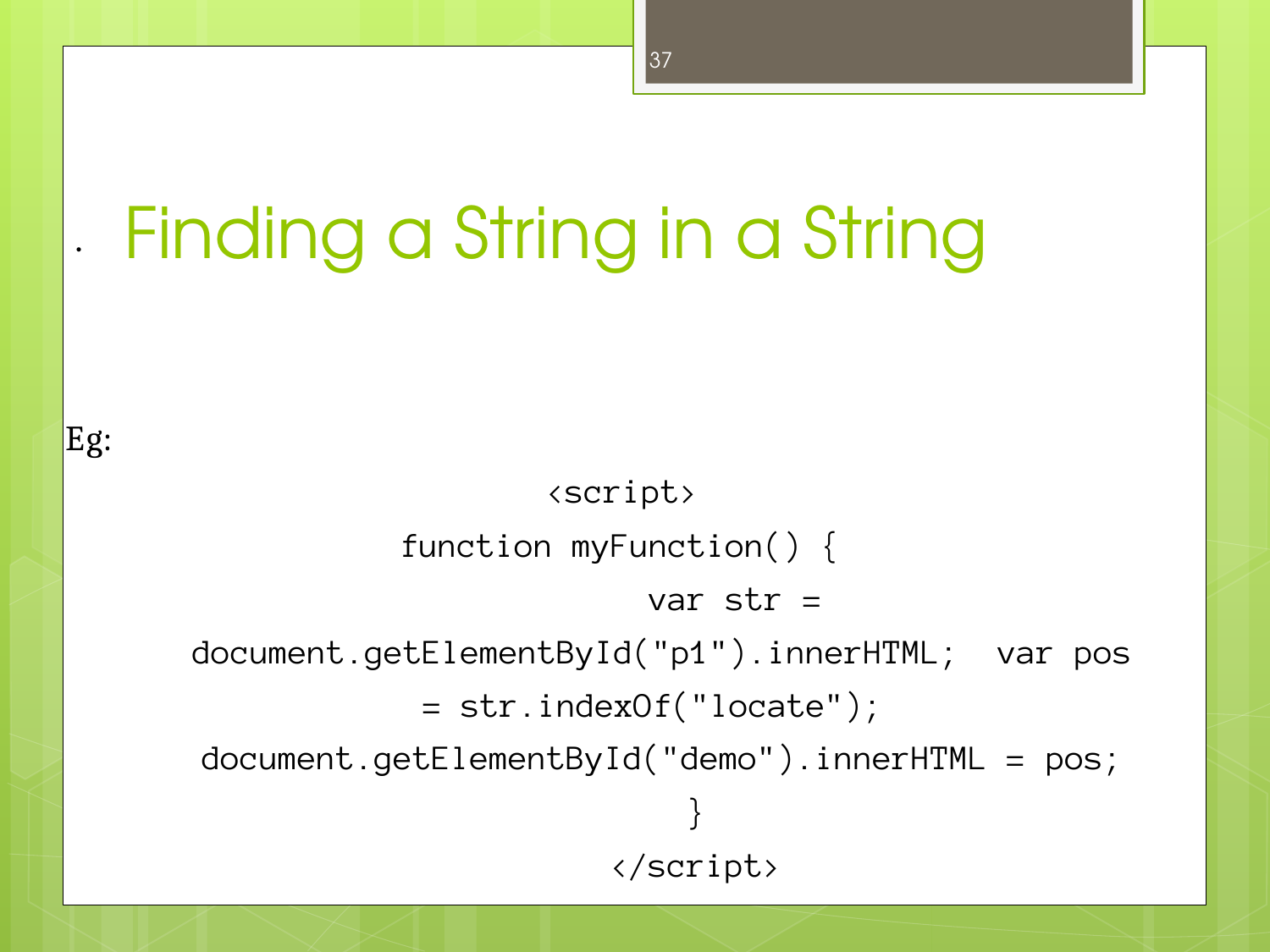

37
# Finding a String in a String
•
Eg:
<script>  function myFunction() {
var str = document.getElementById("p1").innerHTML;  var pos = str.indexOf("locate");  document.getElementById("demo").innerHTML = pos;
}
</script>